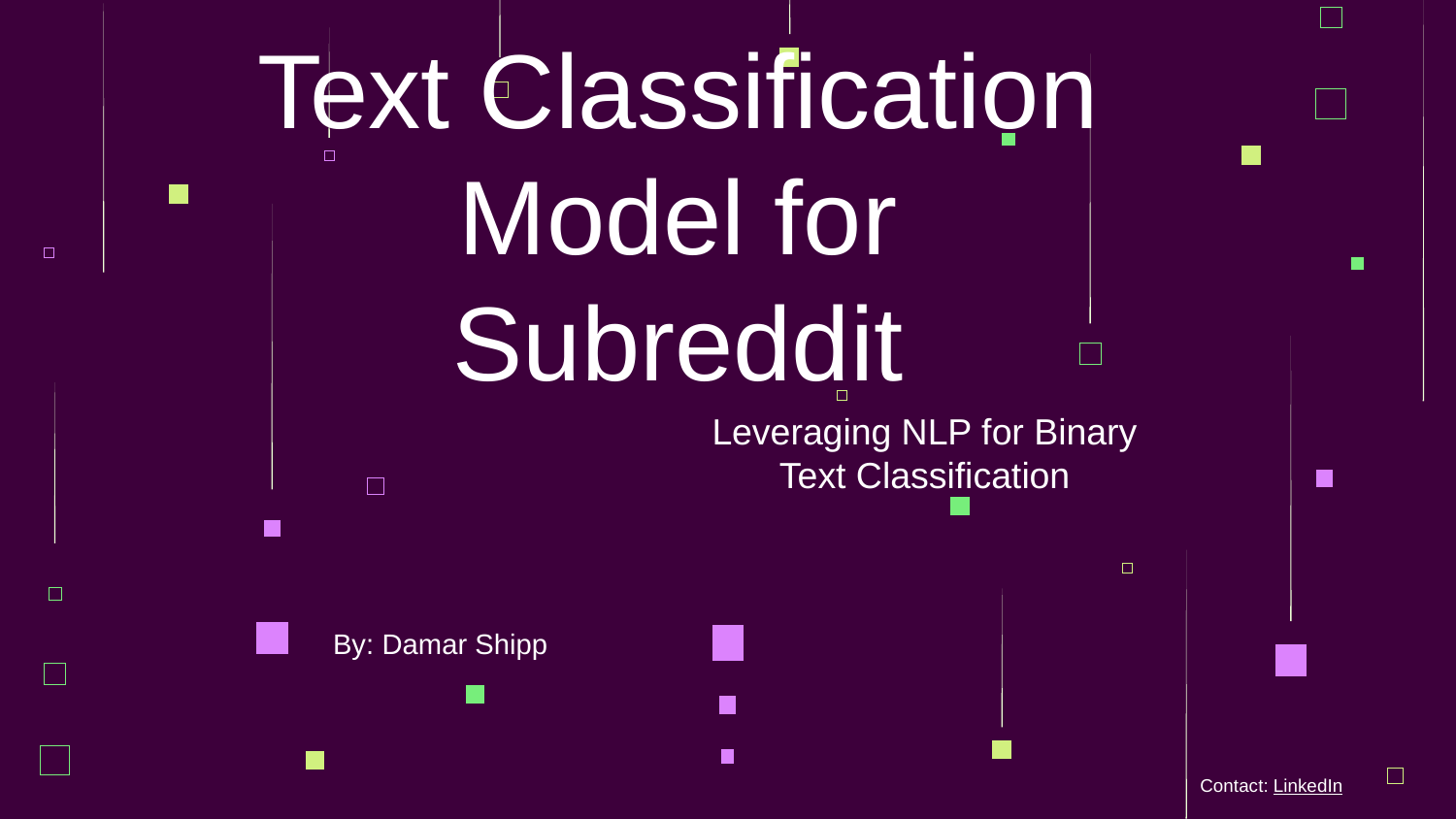

# Text Classification Model for Subreddit

Leveraging NLP for Binary Text Classification

By: Damar Shipp

Contact: LinkedIn